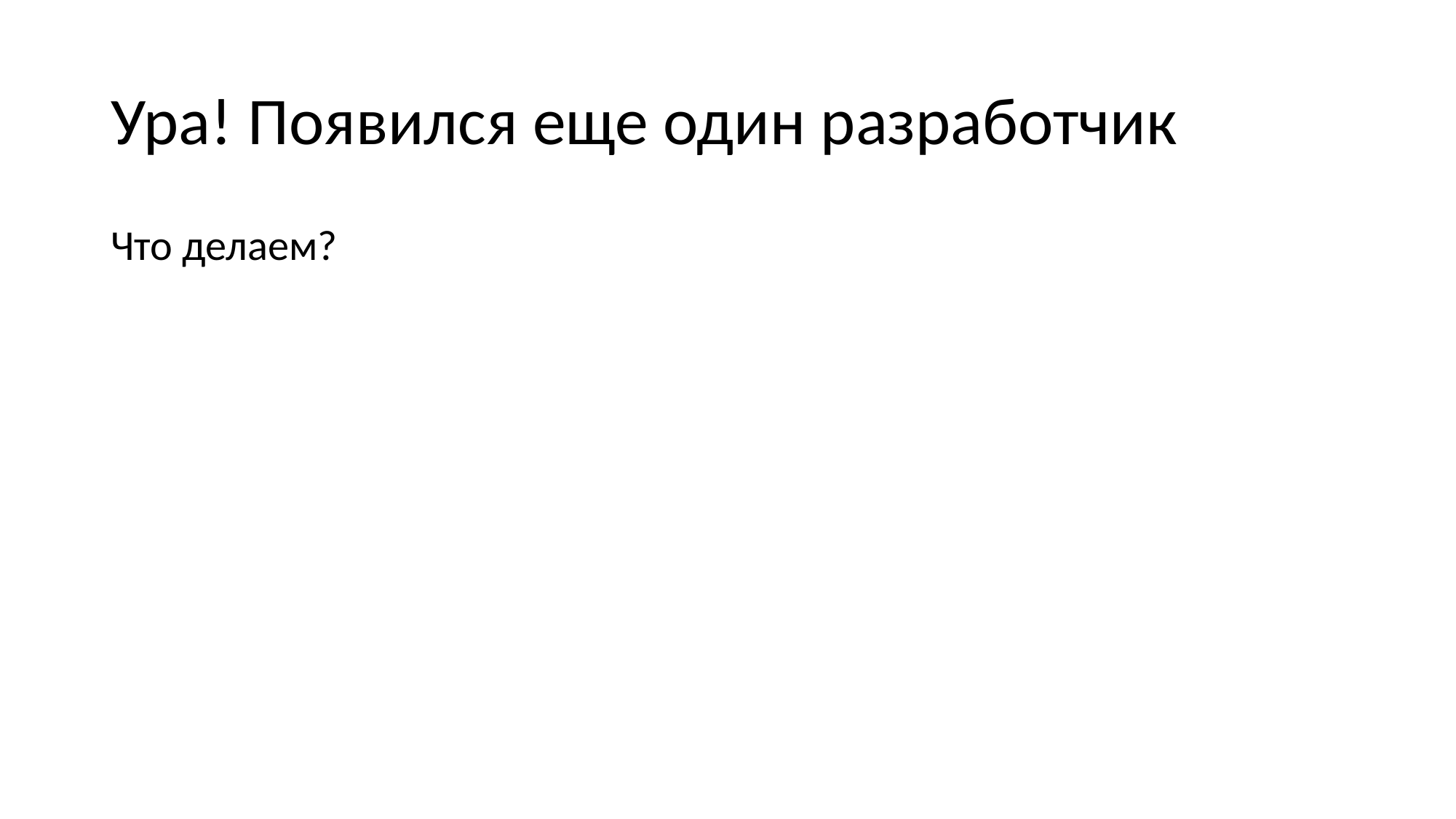

# Ура! Появился еще один разработчик
Что делаем?